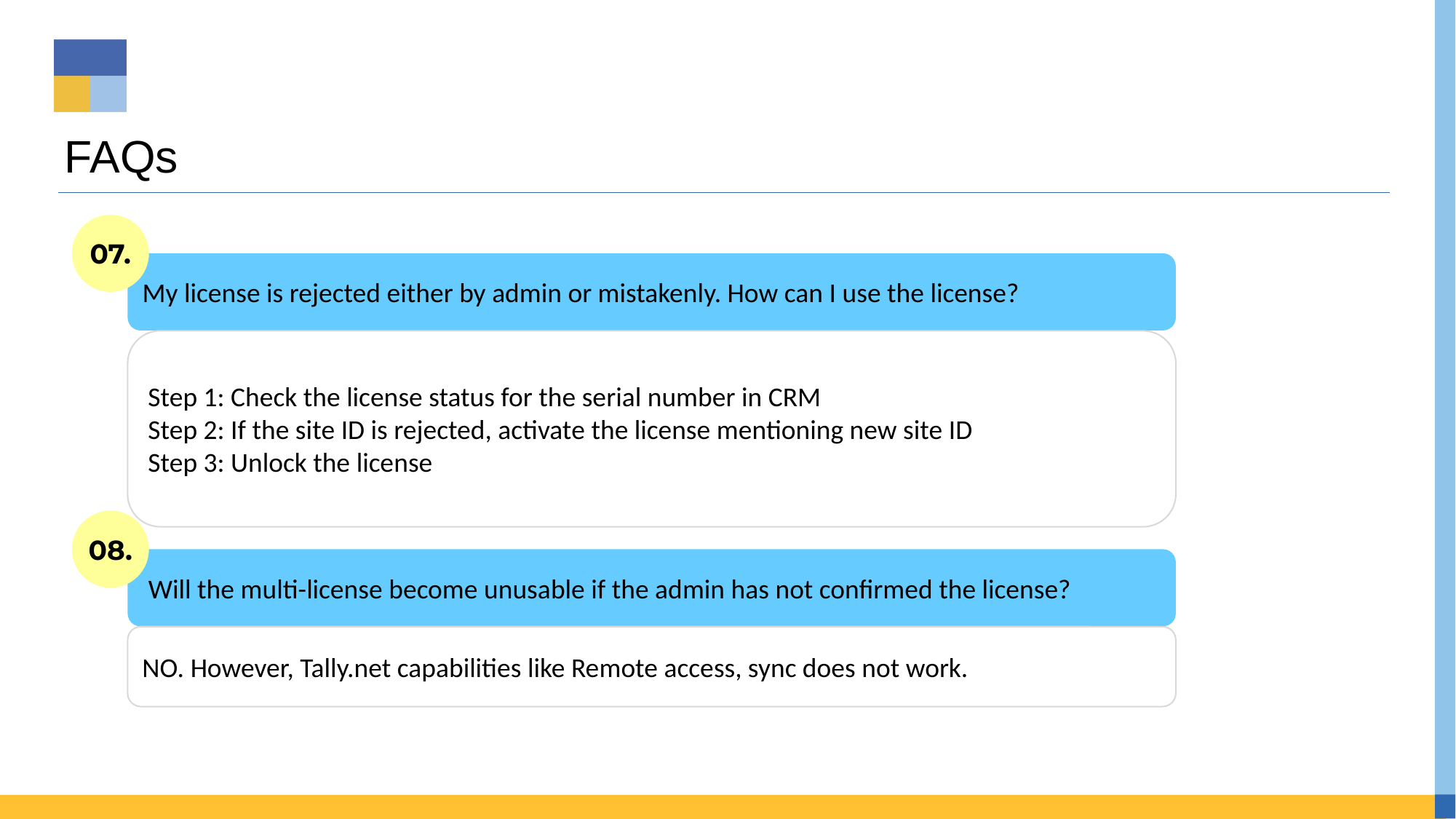

# FAQs
07.
My license is rejected either by admin or mistakenly. How can I use the license?
Step 1: Check the license status for the serial number in CRM
Step 2: If the site ID is rejected, activate the license mentioning new site ID
Step 3: Unlock the license
08.
 Will the multi-license become unusable if the admin has not confirmed the license?
NO. However, Tally.net capabilities like Remote access, sync does not work.